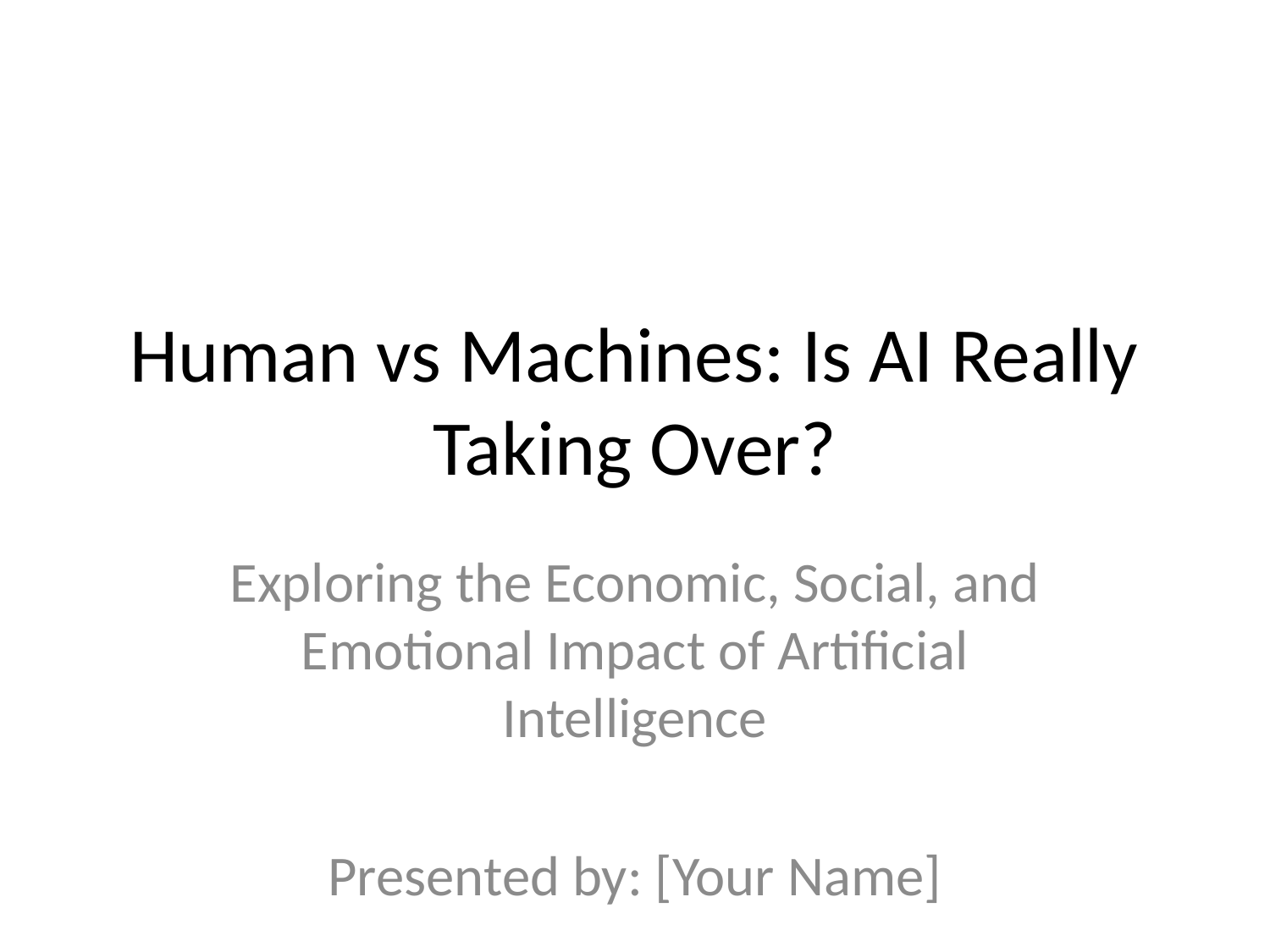

# Human vs Machines: Is AI Really Taking Over?
Exploring the Economic, Social, and Emotional Impact of Artificial Intelligence

Presented by: [Your Name]